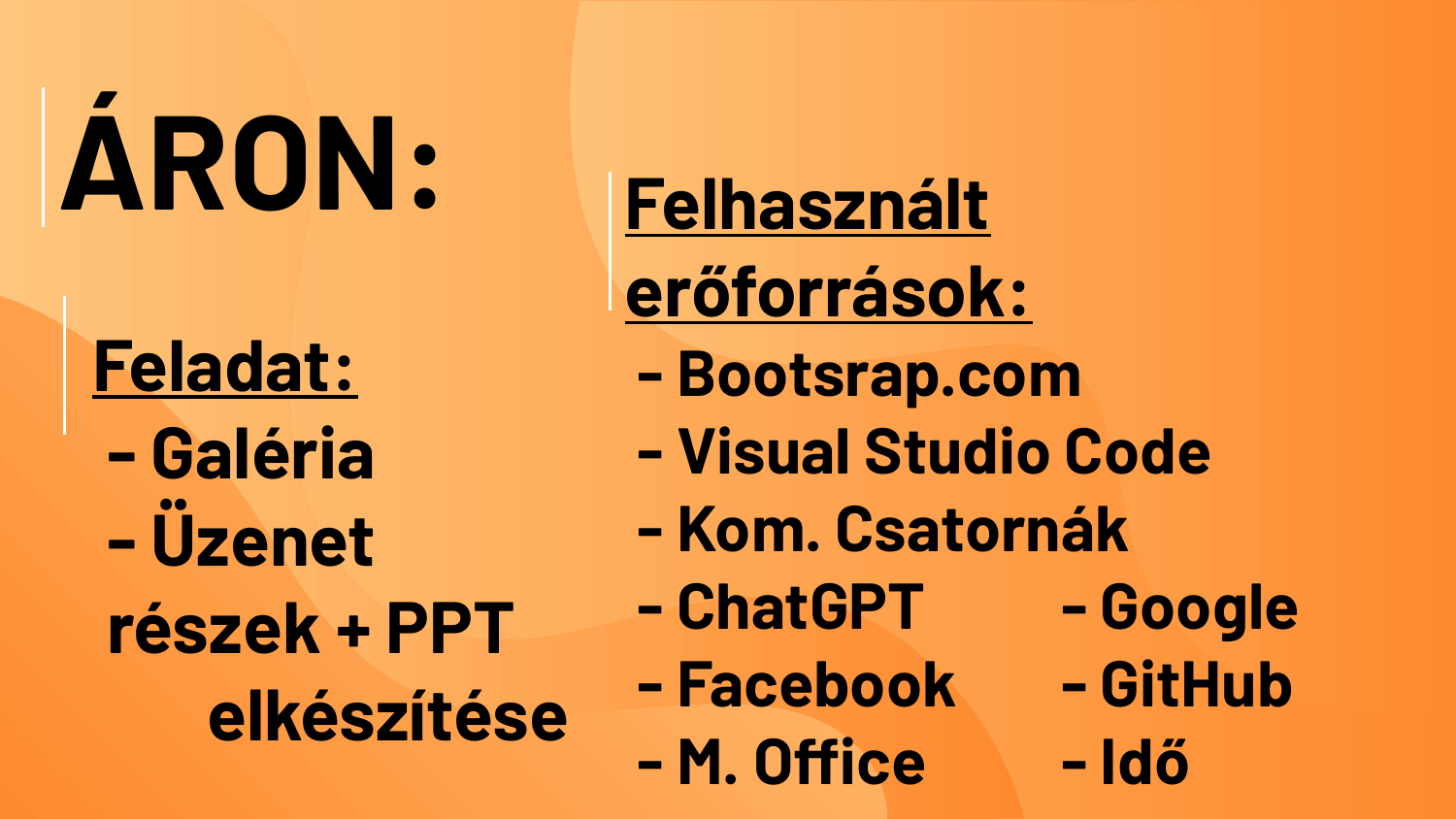

ÁRON:
Felhasznált erőforrások:
 - Bootsrap.com
 - Visual Studio Code
 - Kom. Csatornák
 - ChatGPT 	- Google
 - Facebook	- GitHub
 - M. Office     	- Idő
Feladat:
 - Galéria
 - Üzenet
 részek + PPT
elkészítése